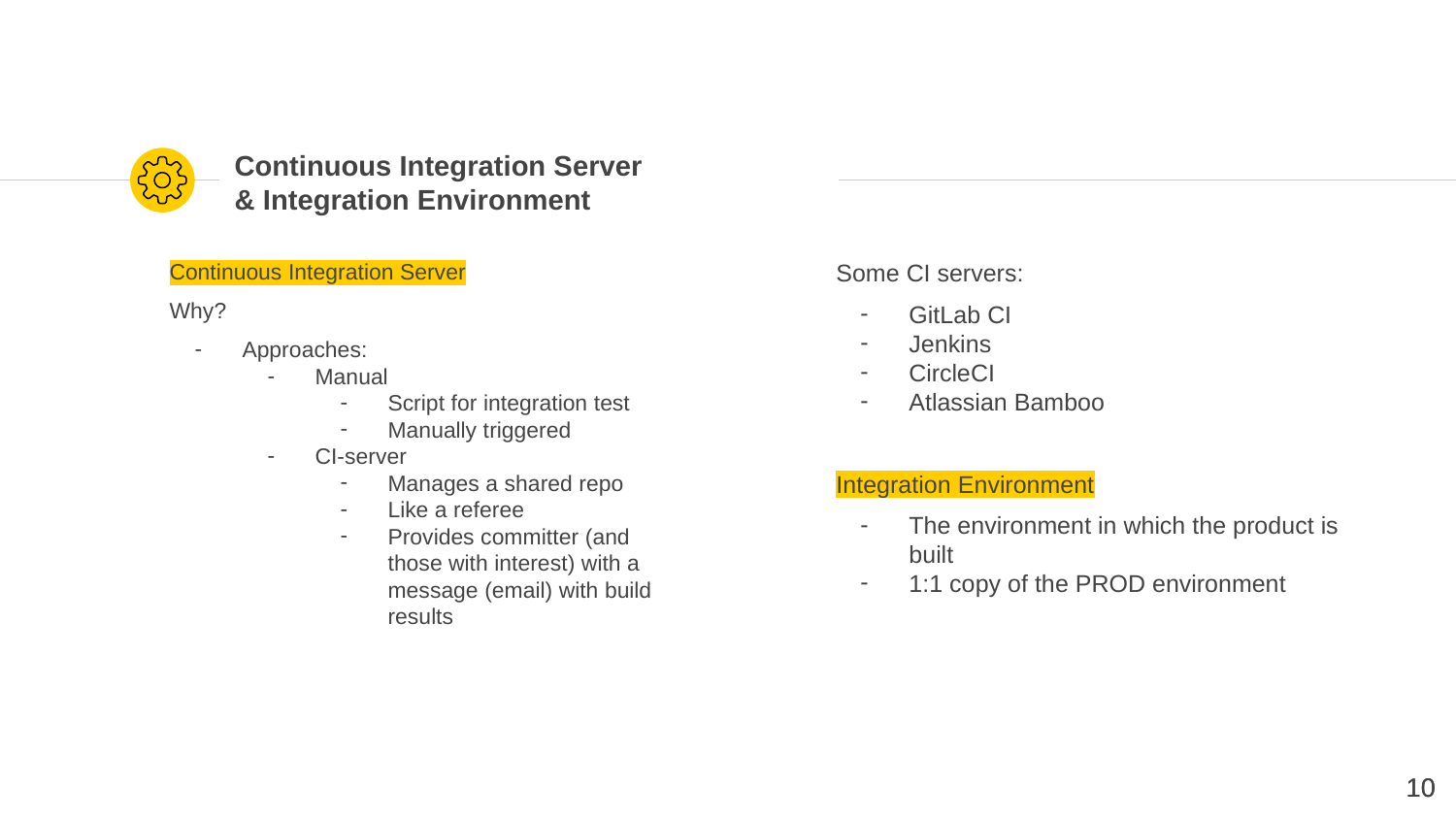

# Continuous Integration Server & Integration Environment

Continuous Integration Server
Why?
Approaches:
Manual
Script for integration test
Manually triggered
CI-server
Manages a shared repo
Like a referee
Provides committer (and those with interest) with a message (email) with build results
Some CI servers:
GitLab CI
Jenkins
CircleCI
Atlassian Bamboo

Integration Environment
The environment in which the product is built
1:1 copy of the PROD environment
10
10